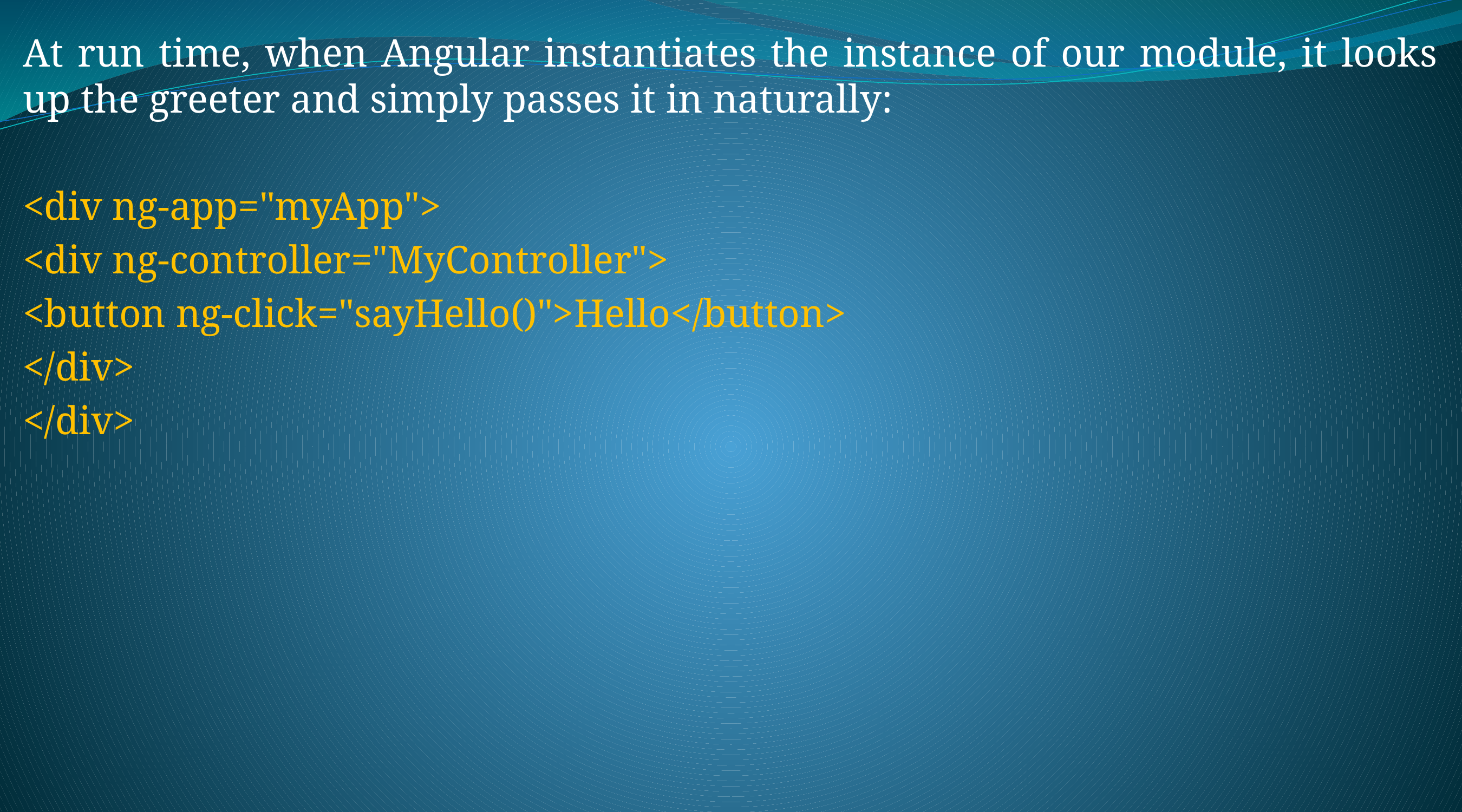

At run time, when Angular instantiates the instance of our module, it looks up the greeter and simply passes it in naturally:

<div ng-app="myApp">
<div ng-controller="MyController">
<button ng-click="sayHello()">Hello</button>
</div>
</div>